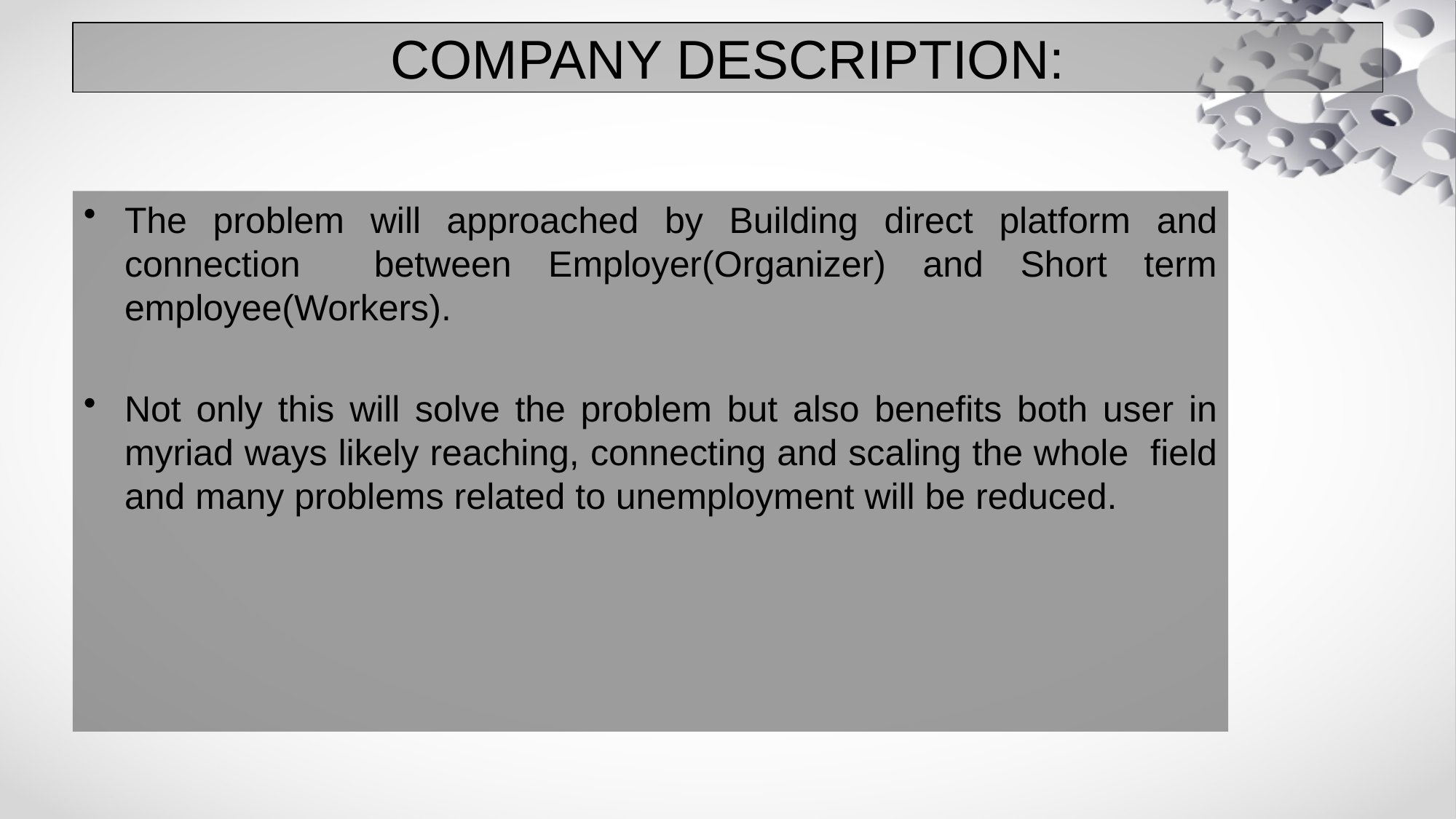

# COMPANY DESCRIPTION:
The problem will approached by Building direct platform and connection  between Employer(Organizer) and Short term employee(Workers).

Not only this will solve the problem but also benefits both user in myriad ways likely reaching, connecting and scaling the whole  field and many problems related to unemployment will be reduced.